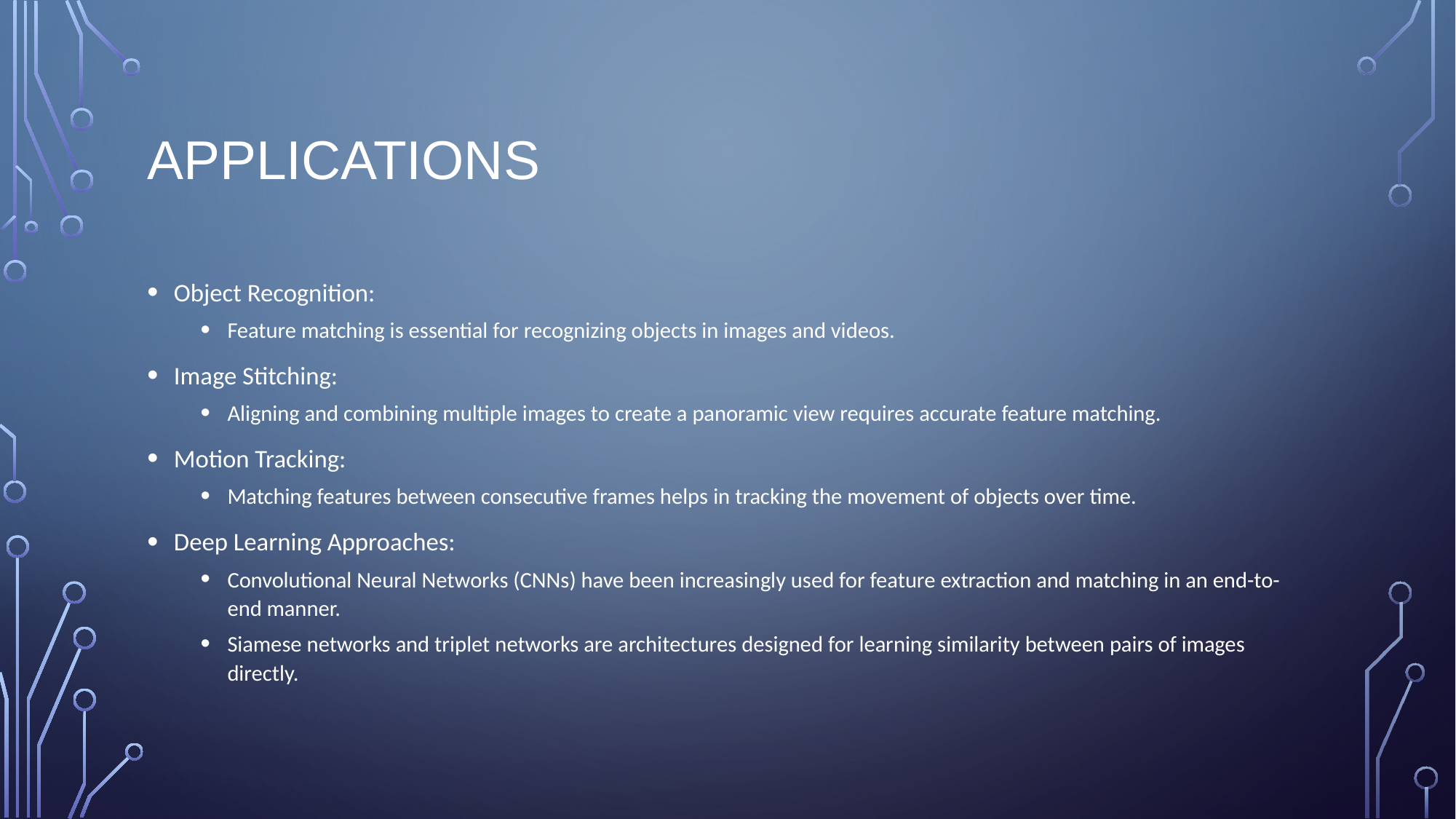

# Applications
Object Recognition:
Feature matching is essential for recognizing objects in images and videos.
Image Stitching:
Aligning and combining multiple images to create a panoramic view requires accurate feature matching.
Motion Tracking:
Matching features between consecutive frames helps in tracking the movement of objects over time.
Deep Learning Approaches:
Convolutional Neural Networks (CNNs) have been increasingly used for feature extraction and matching in an end-to-end manner.
Siamese networks and triplet networks are architectures designed for learning similarity between pairs of images directly.